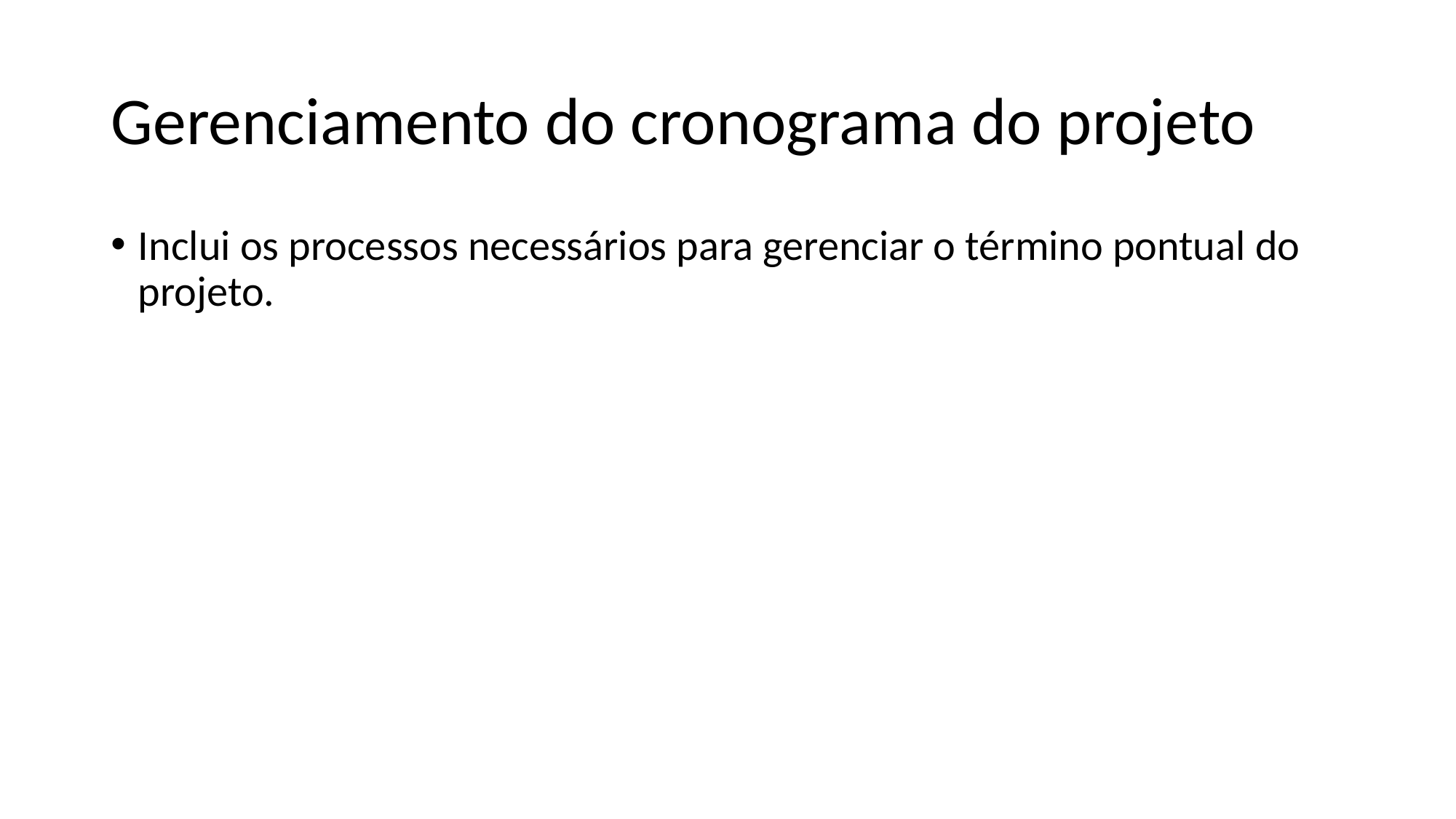

# Gerenciamento do cronograma do projeto
Inclui os processos necessários para gerenciar o término pontual do projeto.